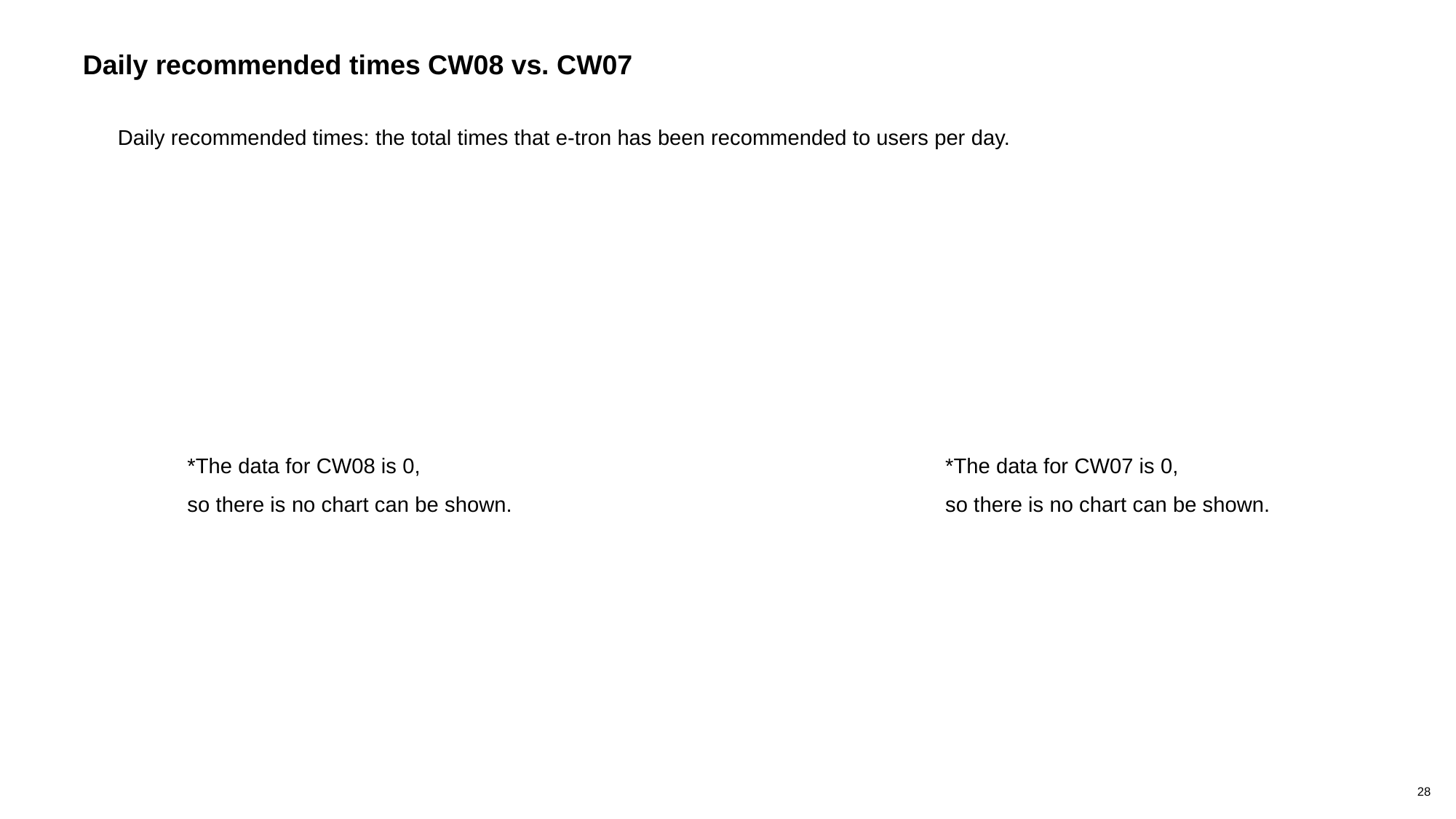

# Daily recommended times CW08 vs. CW07
Daily recommended times: the total times that e-tron has been recommended to users per day.

*The data for CW08 is 0,
so there is no chart can be shown.
*The data for CW07 is 0,
so there is no chart can be shown.